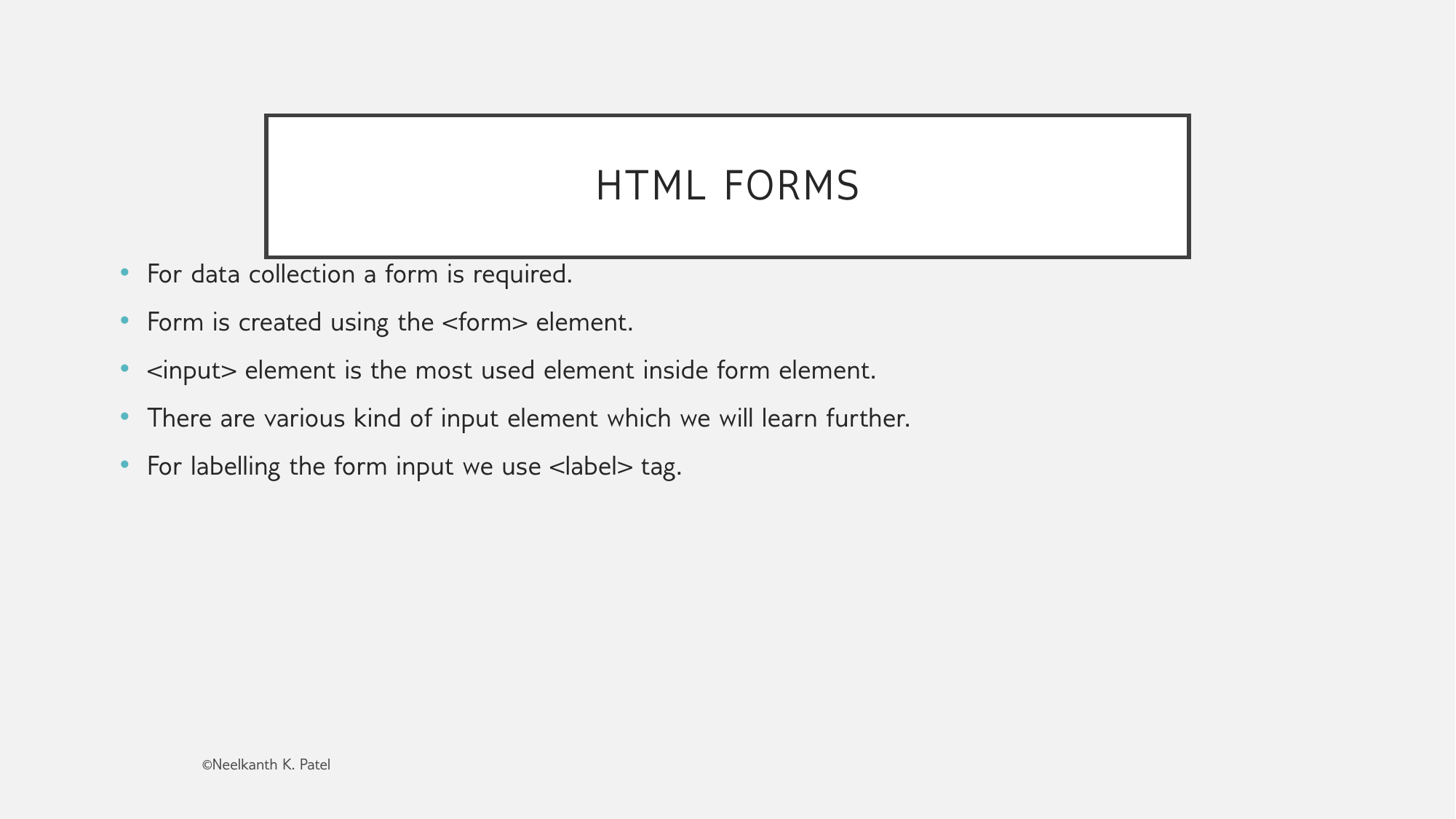

# HTML Forms
For data collection a form is required.
Form is created using the <form> element.
<input> element is the most used element inside form element.
There are various kind of input element which we will learn further.
For labelling the form input we use <label> tag.
©Neelkanth K. Patel